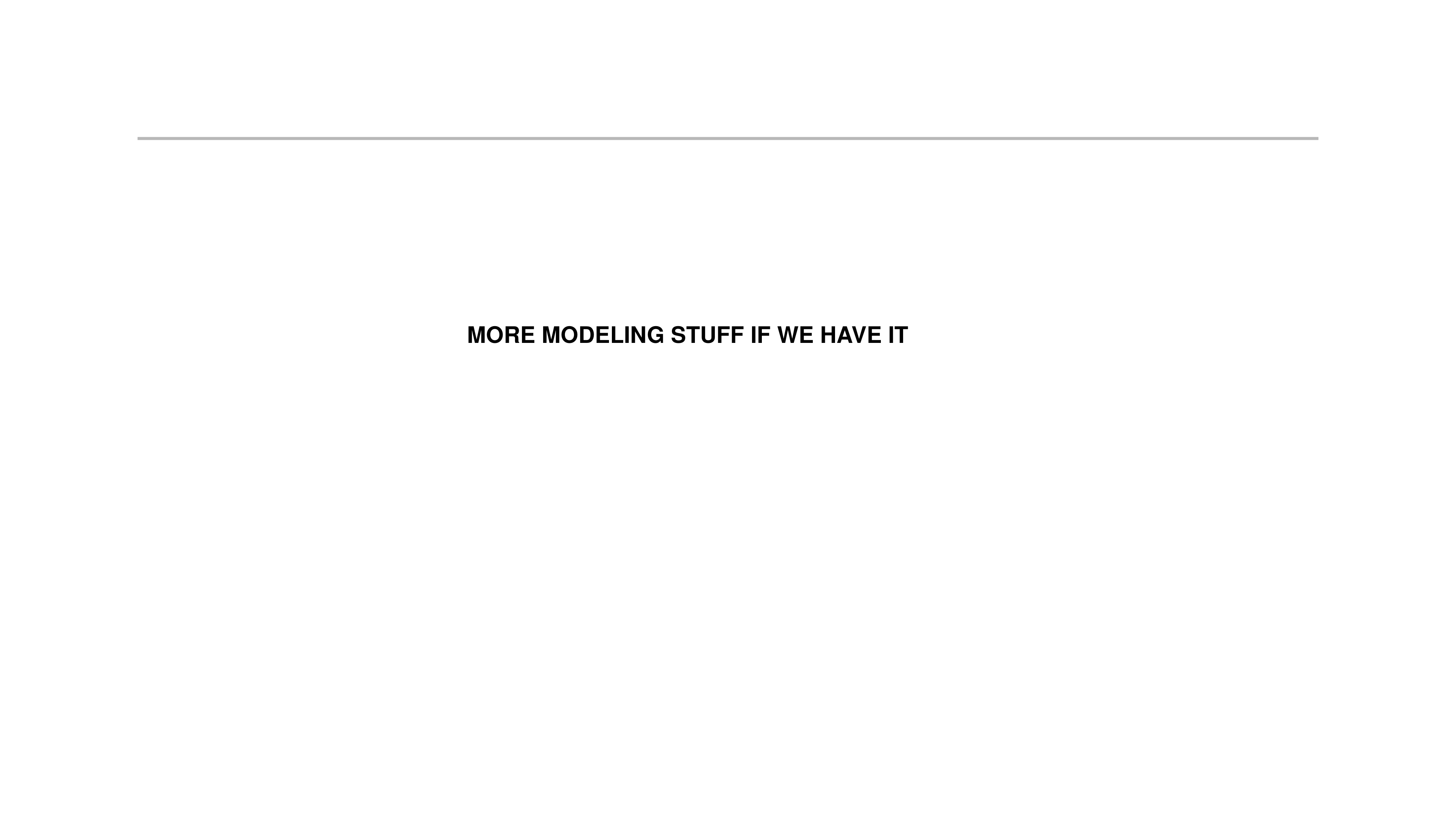

MORE MODELING STUFF IF WE HAVE IT